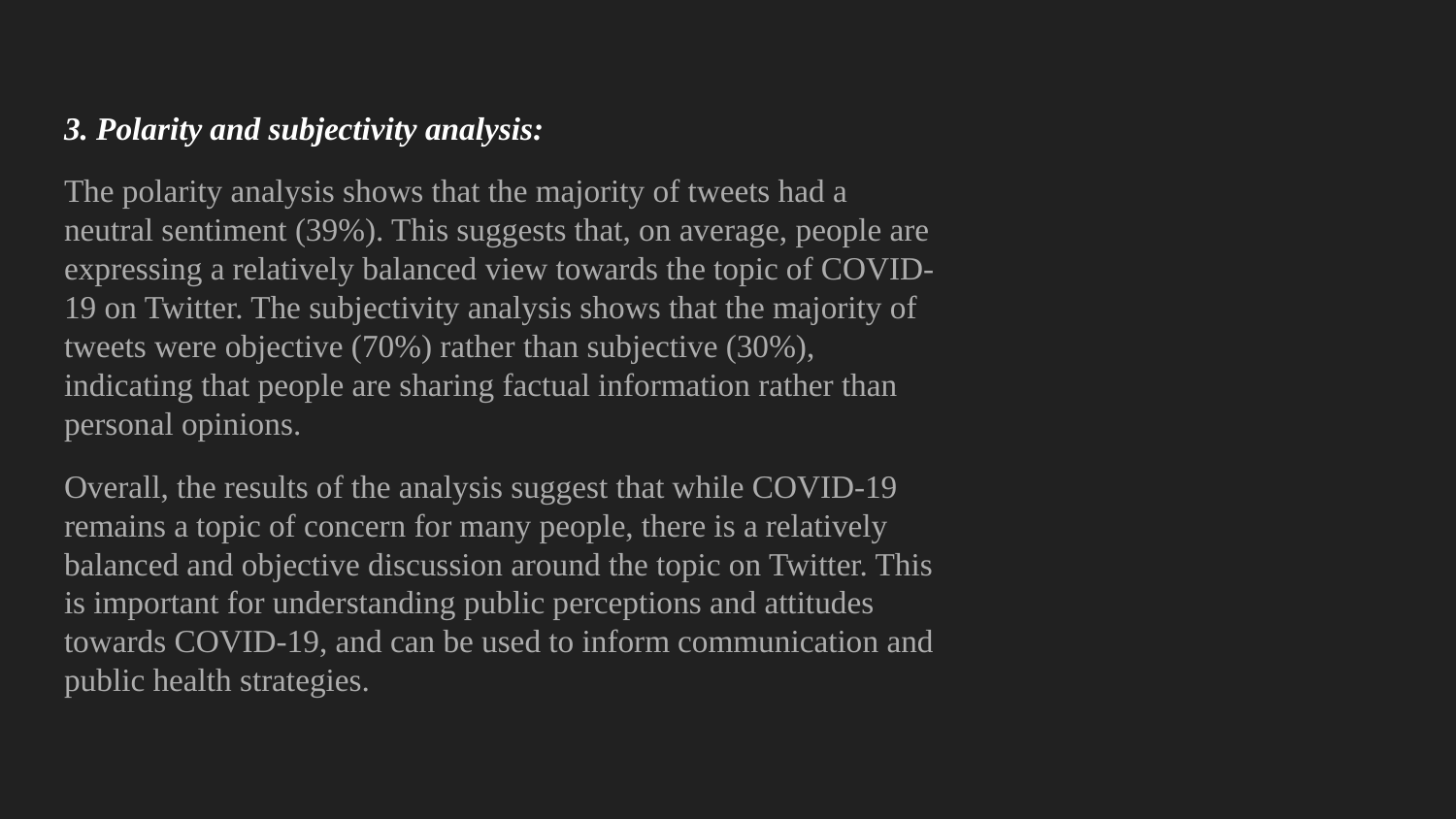

3. Polarity and subjectivity analysis:
The polarity analysis shows that the majority of tweets had a neutral sentiment (39%). This suggests that, on average, people are expressing a relatively balanced view towards the topic of COVID-19 on Twitter. The subjectivity analysis shows that the majority of tweets were objective (70%) rather than subjective (30%), indicating that people are sharing factual information rather than personal opinions.
Overall, the results of the analysis suggest that while COVID-19 remains a topic of concern for many people, there is a relatively balanced and objective discussion around the topic on Twitter. This is important for understanding public perceptions and attitudes towards COVID-19, and can be used to inform communication and public health strategies.